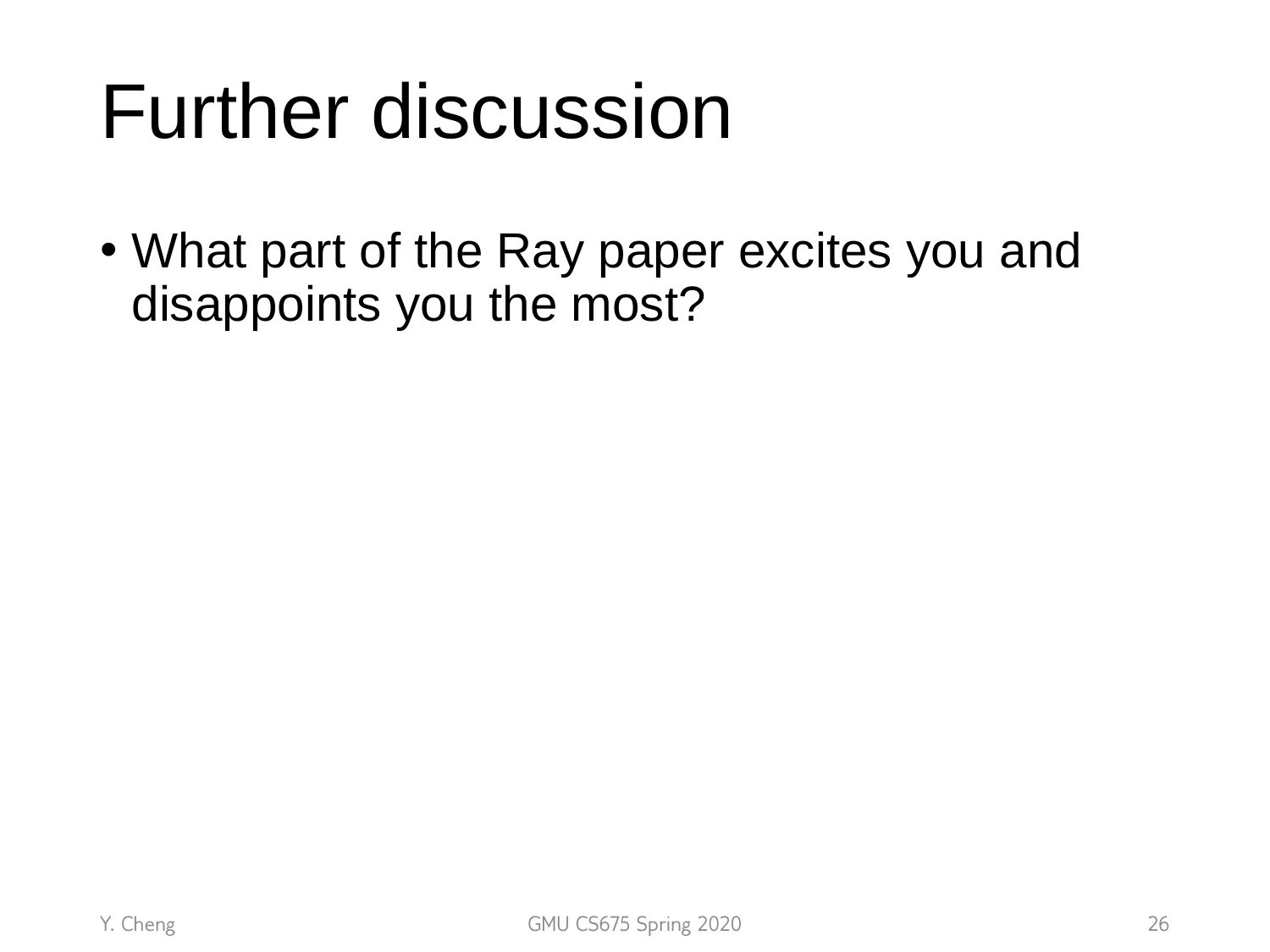

# Further discussion
What part of the Ray paper excites you and disappoints you the most?

Y. Cheng
GMU CS675 Spring 2020
26